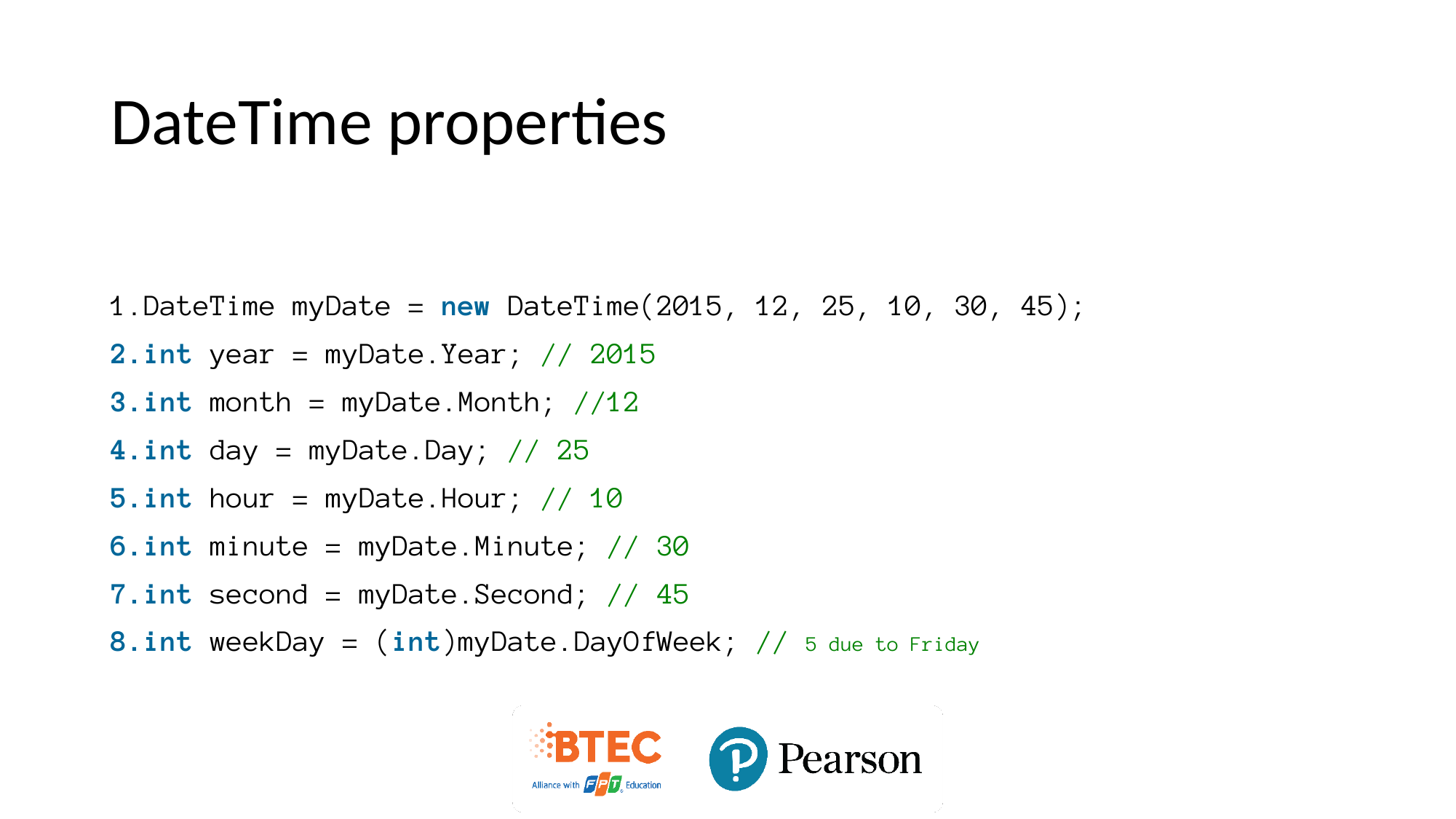

# DateTime properties

DateTime myDate = new DateTime(2015, 12, 25, 10, 30, 45);
int year = myDate.Year; // 2015
int month = myDate.Month; //12
int day = myDate.Day; // 25
int hour = myDate.Hour; // 10
int minute = myDate.Minute; // 30
int second = myDate.Second; // 45
int weekDay = (int)myDate.DayOfWeek; // 5 due to Friday